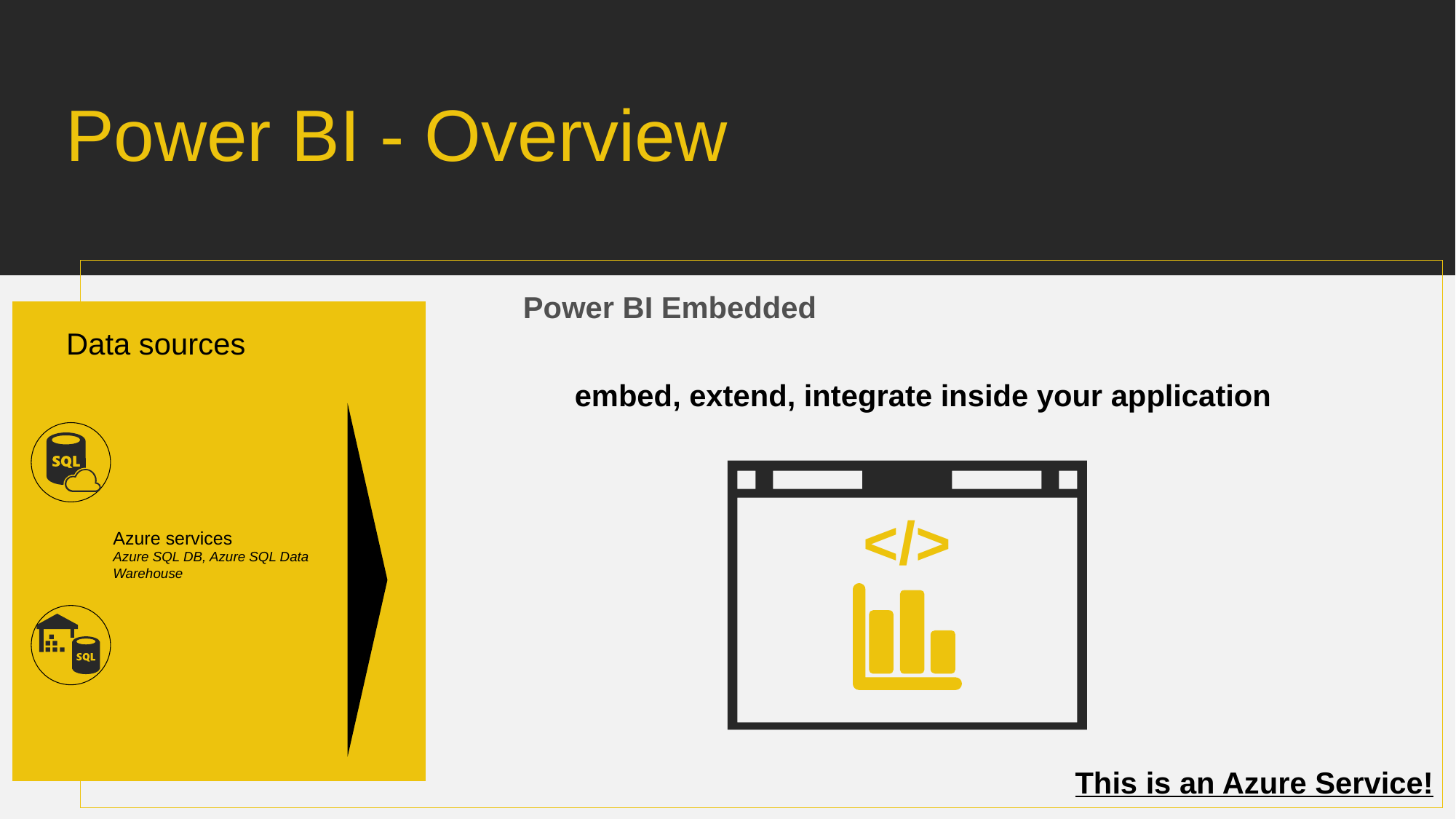

# Power BI - Overview

Power BI Embedded

Data sources
embed, extend, integrate inside your application

</>

Azure services
Azure SQL DB, Azure SQL Data Warehouse

This is an Azure Service!